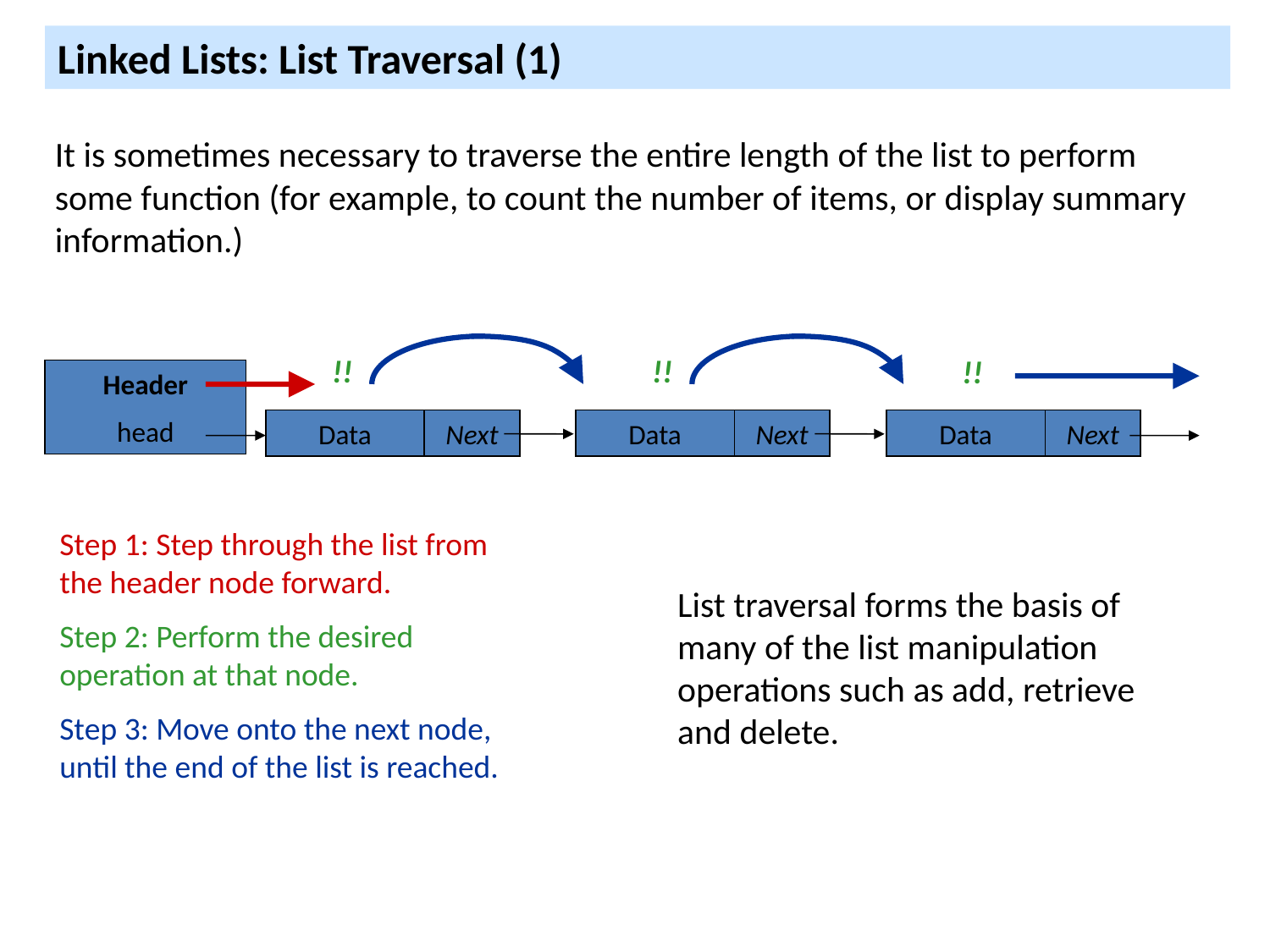

Linked Lists: List Traversal (1)
It is sometimes necessary to traverse the entire length of the list to perform some function (for example, to count the number of items, or display summary information.)

!!
!!
!!
Header
head

Data
Next
Data
Next
Data
Next

Step 1: Step through the list from the header node forward.
Step 2: Perform the desired operation at that node.
Step 3: Move onto the next node, until the end of the list is reached.
List traversal forms the basis of many of the list manipulation operations such as add, retrieve and delete.